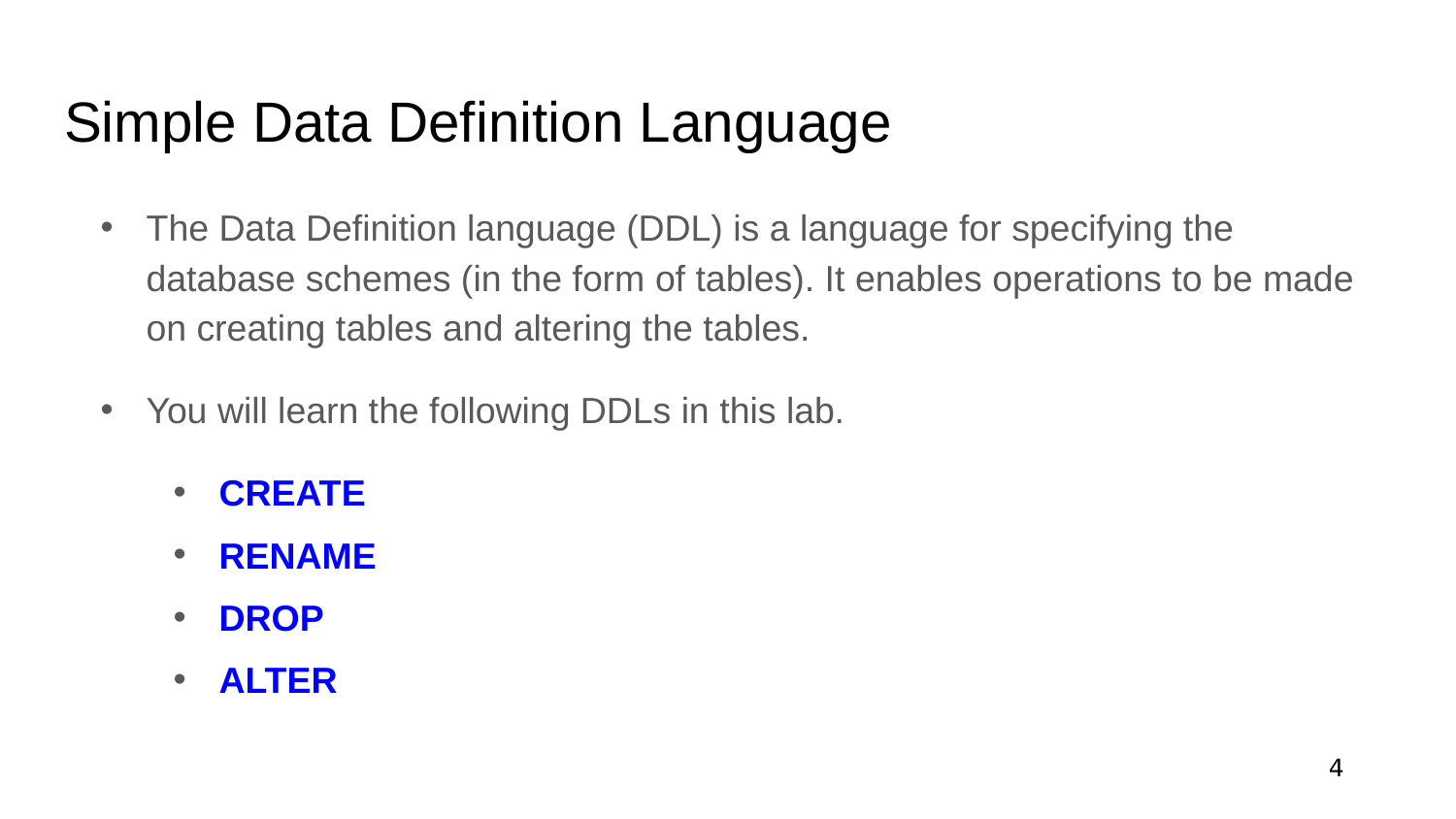

# Simple Data Definition Language
The Data Definition language (DDL) is a language for specifying the database schemes (in the form of tables). It enables operations to be made on creating tables and altering the tables.
You will learn the following DDLs in this lab.
CREATE
RENAME
DROP
ALTER
4